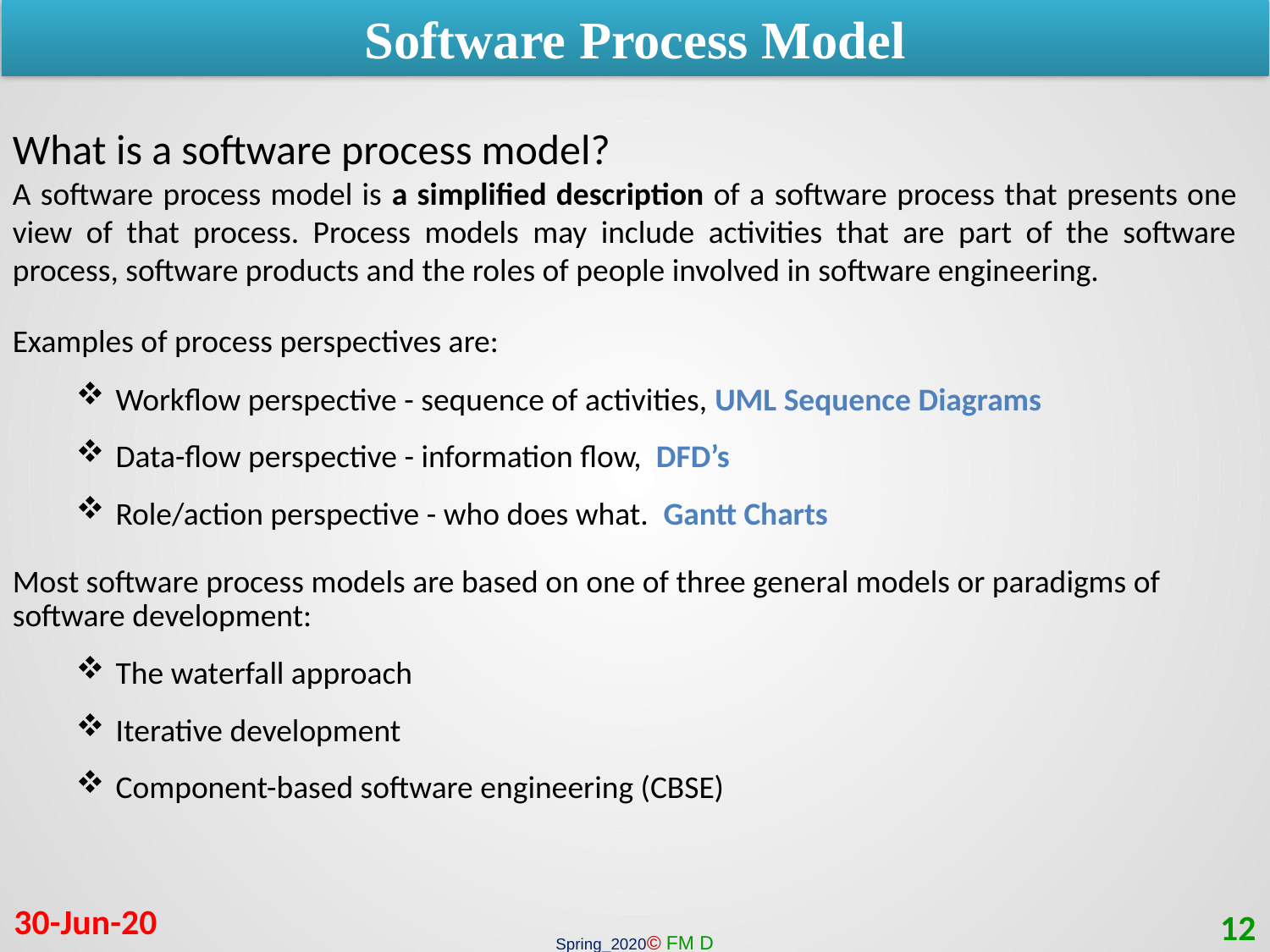

Software Process Model
What is a software process model?
A software process model is a simplified description of a software process that presents one view of that process. Process models may include activities that are part of the software process, software products and the roles of people involved in software engineering.

Examples of process perspectives are:
Workflow perspective - sequence of activities, UML Sequence Diagrams
Data-flow perspective - information flow,  DFD’s
Role/action perspective - who does what.  Gantt Charts

Most software process models are based on one of three general models or paradigms of software development:
The waterfall approach
Iterative development
Component-based software engineering (CBSE)

30-Jun-20
12